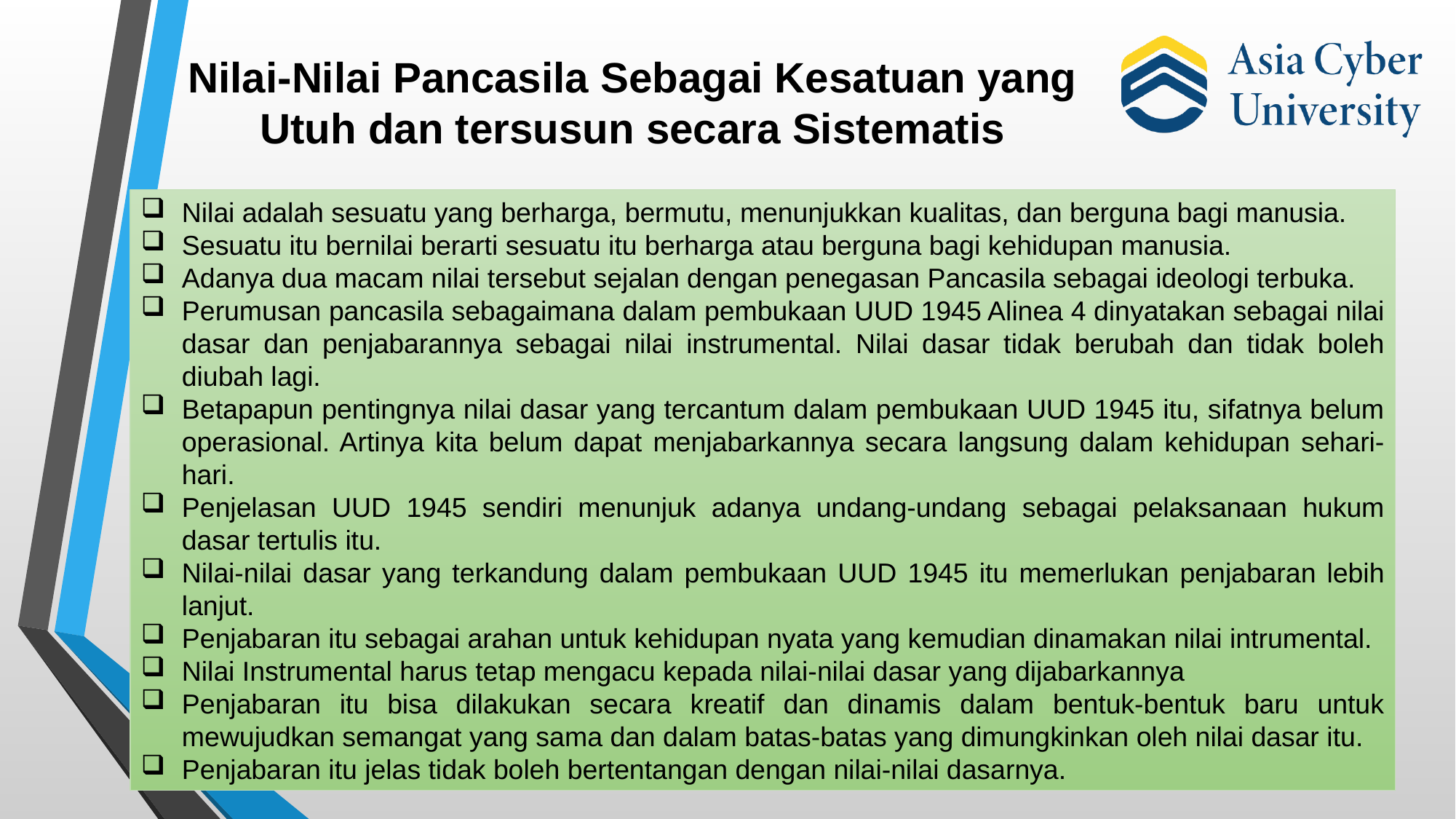

Nilai-Nilai Pancasila Sebagai Kesatuan yang Utuh dan tersusun secara Sistematis
Nilai adalah sesuatu yang berharga, bermutu, menunjukkan kualitas, dan berguna bagi manusia.
Sesuatu itu bernilai berarti sesuatu itu berharga atau berguna bagi kehidupan manusia.
Adanya dua macam nilai tersebut sejalan dengan penegasan Pancasila sebagai ideologi terbuka.
Perumusan pancasila sebagaimana dalam pembukaan UUD 1945 Alinea 4 dinyatakan sebagai nilai dasar dan penjabarannya sebagai nilai instrumental. Nilai dasar tidak berubah dan tidak boleh diubah lagi.
Betapapun pentingnya nilai dasar yang tercantum dalam pembukaan UUD 1945 itu, sifatnya belum operasional. Artinya kita belum dapat menjabarkannya secara langsung dalam kehidupan sehari-hari.
Penjelasan UUD 1945 sendiri menunjuk adanya undang-undang sebagai pelaksanaan hukum dasar tertulis itu.
Nilai-nilai dasar yang terkandung dalam pembukaan UUD 1945 itu memerlukan penjabaran lebih lanjut.
Penjabaran itu sebagai arahan untuk kehidupan nyata yang kemudian dinamakan nilai intrumental.
Nilai Instrumental harus tetap mengacu kepada nilai-nilai dasar yang dijabarkannya
Penjabaran itu bisa dilakukan secara kreatif dan dinamis dalam bentuk-bentuk baru untuk mewujudkan semangat yang sama dan dalam batas-batas yang dimungkinkan oleh nilai dasar itu.
Penjabaran itu jelas tidak boleh bertentangan dengan nilai-nilai dasarnya.